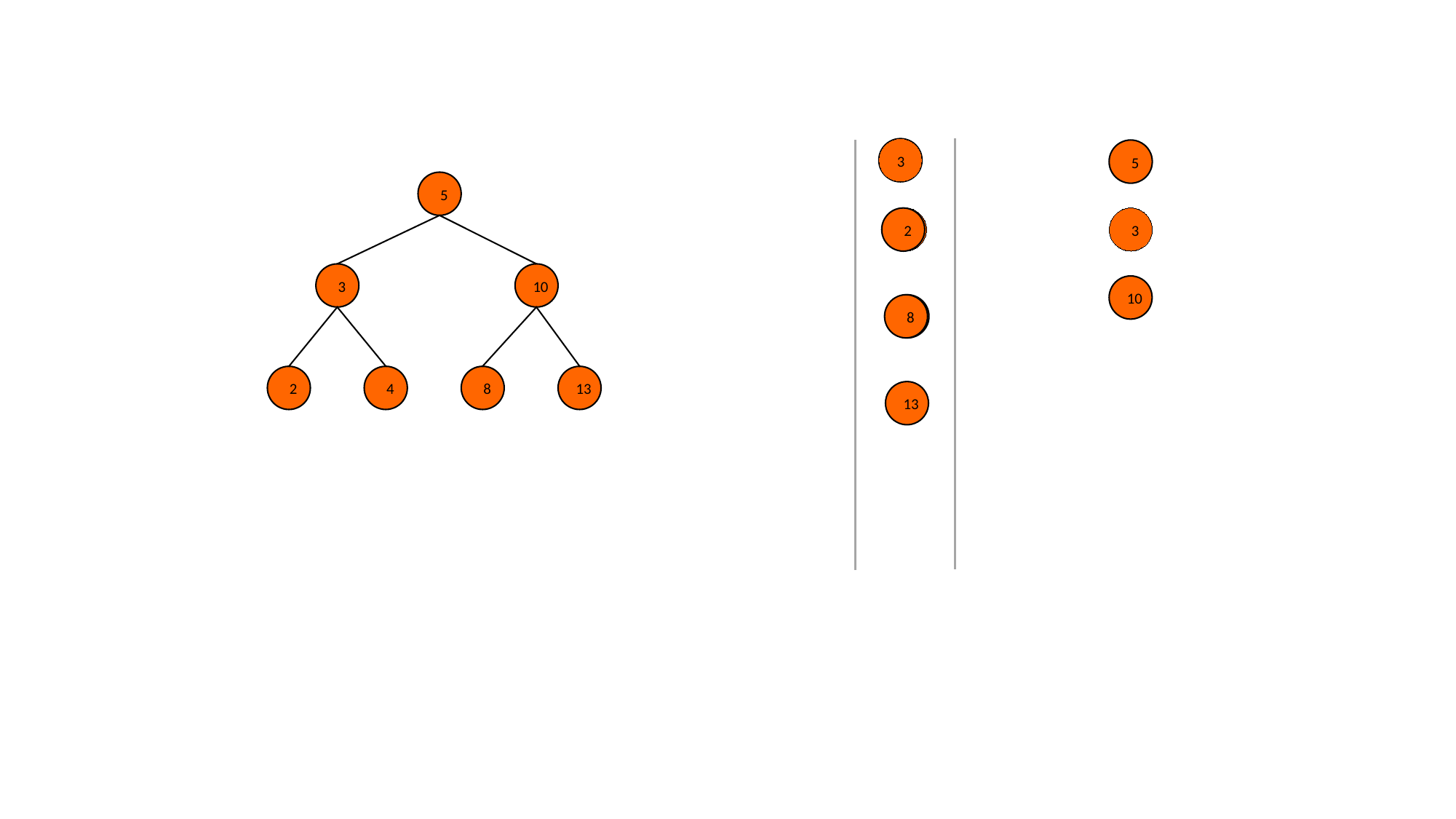

5

3

5

5

2

10

3

10
3
10

8

4

2
4
8
13

13